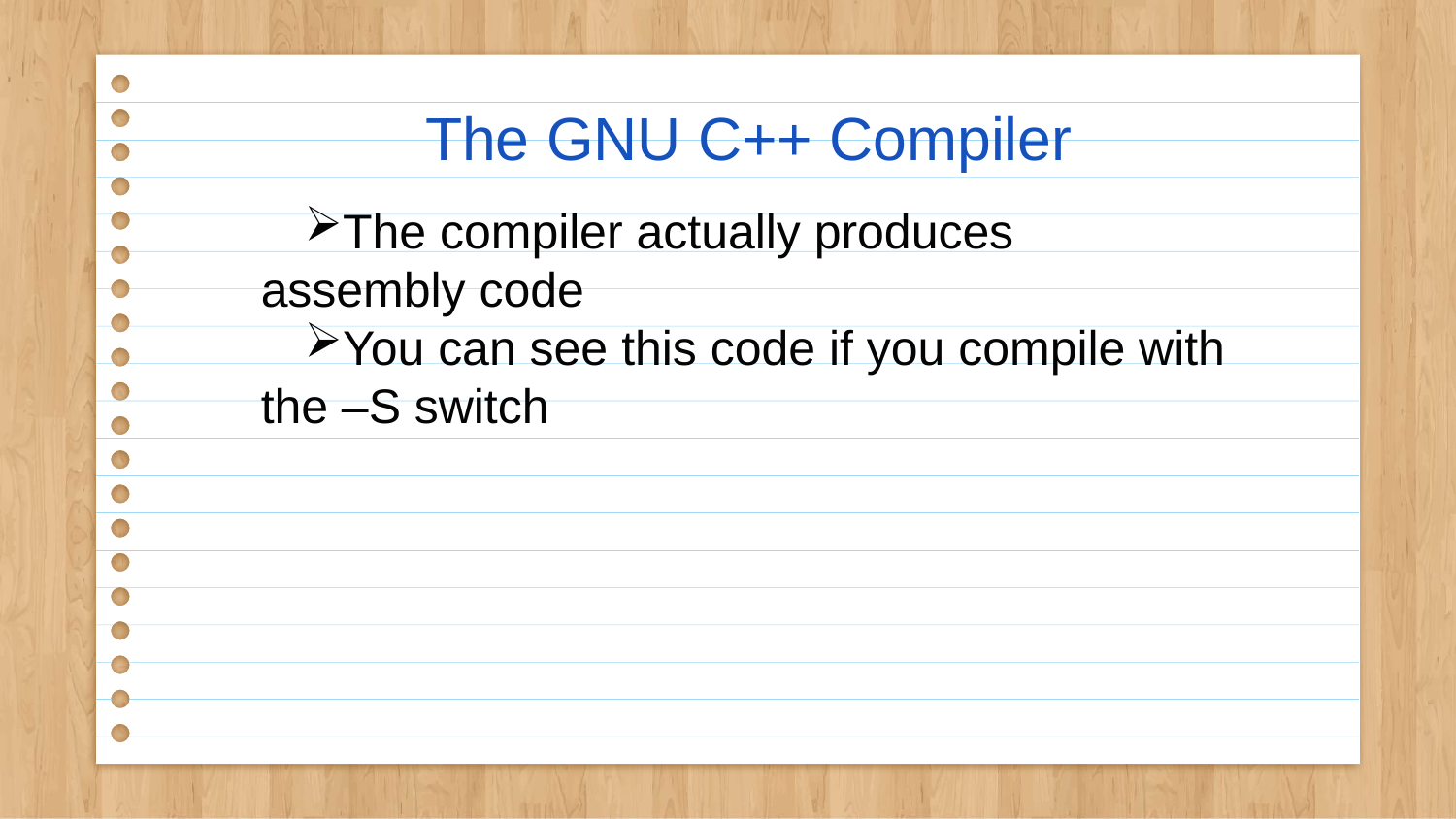

# The GNU C++ Compiler
The compiler actually produces assembly code
You can see this code if you compile with the –S switch